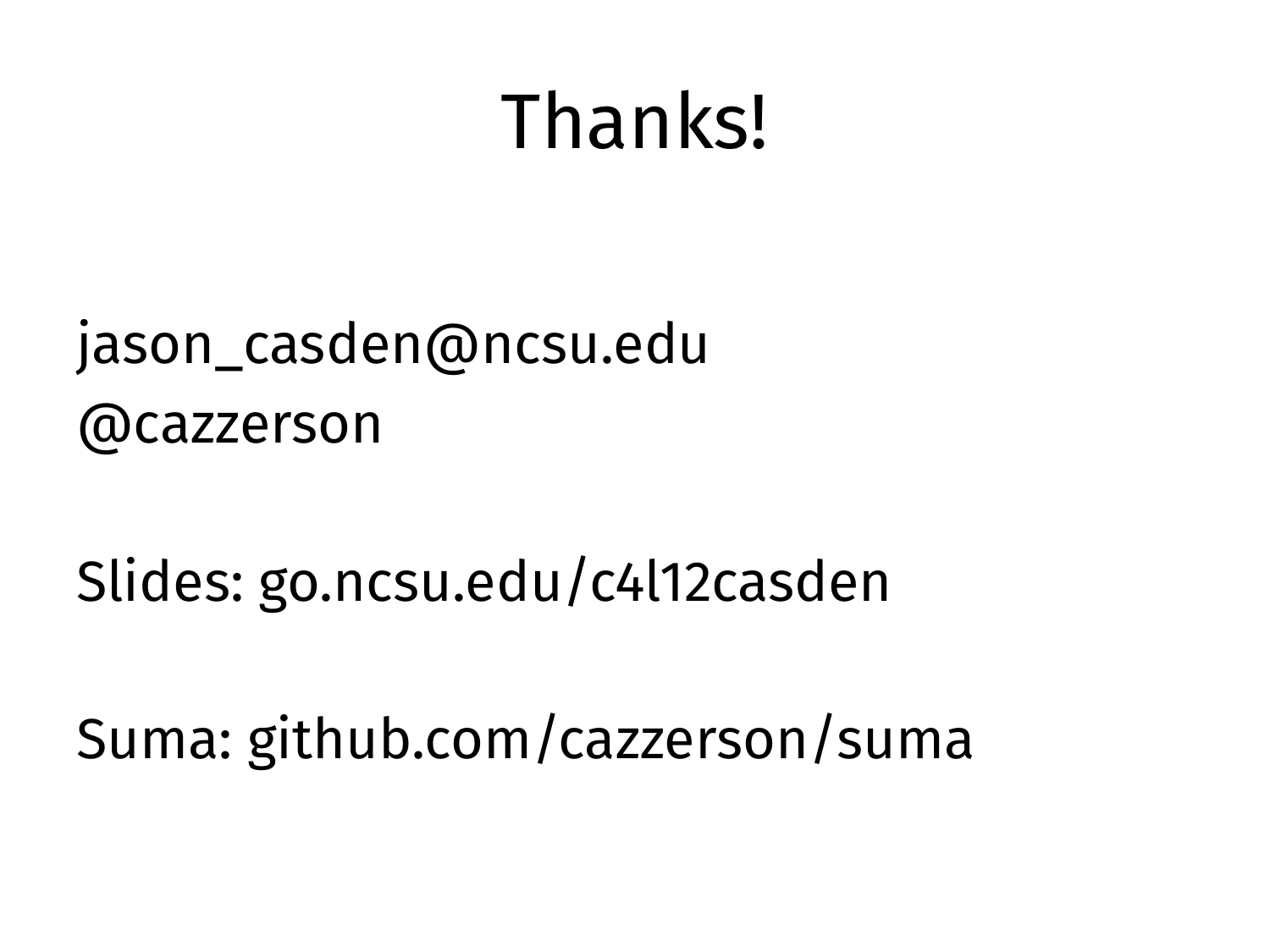

# Thanks!

jason_casden@ncsu.edu
@cazzerson

Slides: go.ncsu.edu/c4l12casden

Suma: github.com/cazzerson/suma